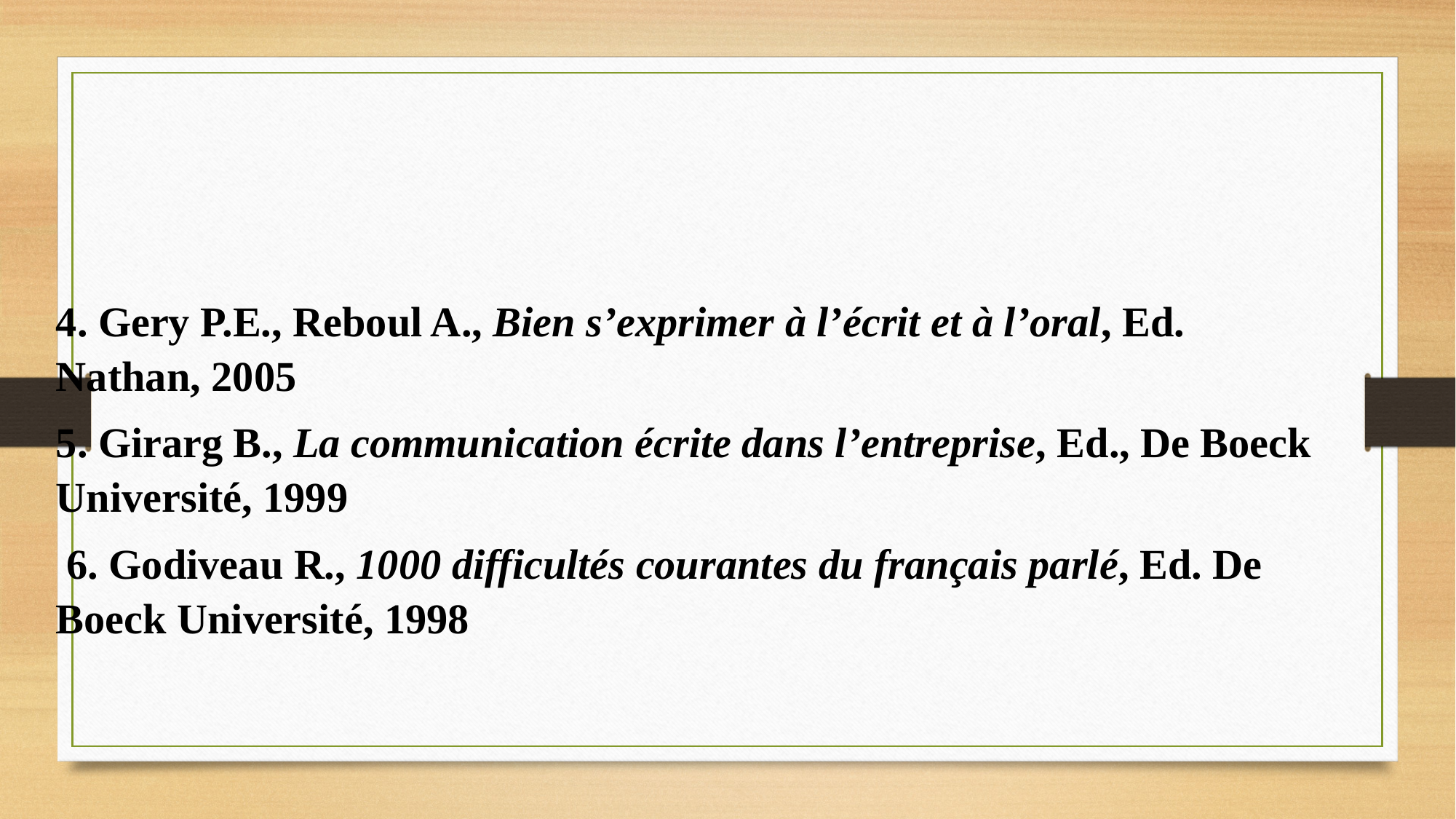

4. Gery P.E., Reboul A., Bien s’exprimer à l’écrit et à l’oral, Ed. Nathan, 2005
5. Girarg B., La communication écrite dans l’entreprise, Ed., De Boeck Université, 1999
 6. Godiveau R., 1000 difficultés courantes du français parlé, Ed. De Boeck Université, 1998